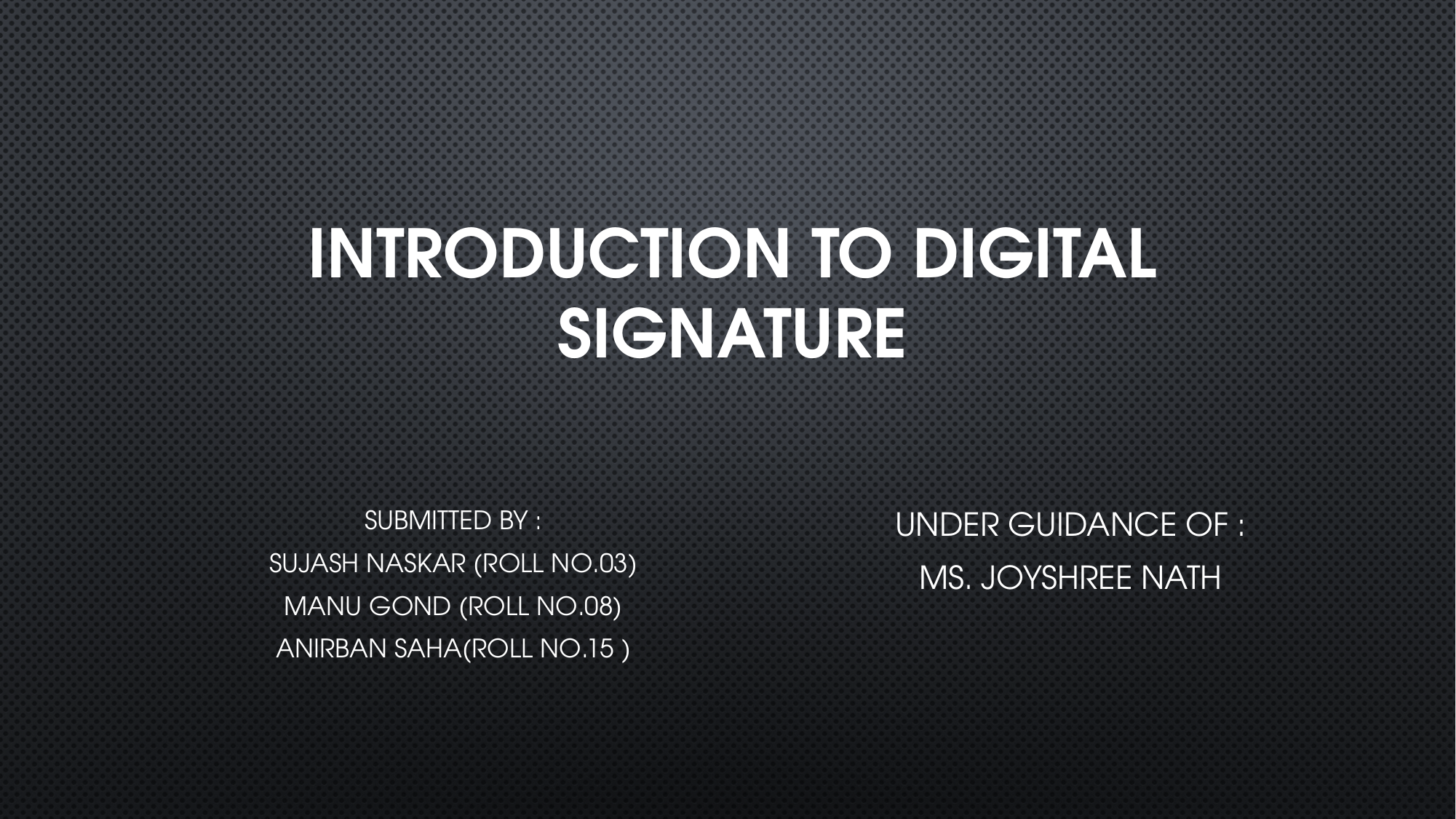

# Introduction to Digital Signature
Submitted by :
Sujash Naskar (Roll No.03)
Manu Gond (Roll No.08)
Anirban Saha(Roll No.15 )
Under guidance of :
Ms. Joyshree Nath